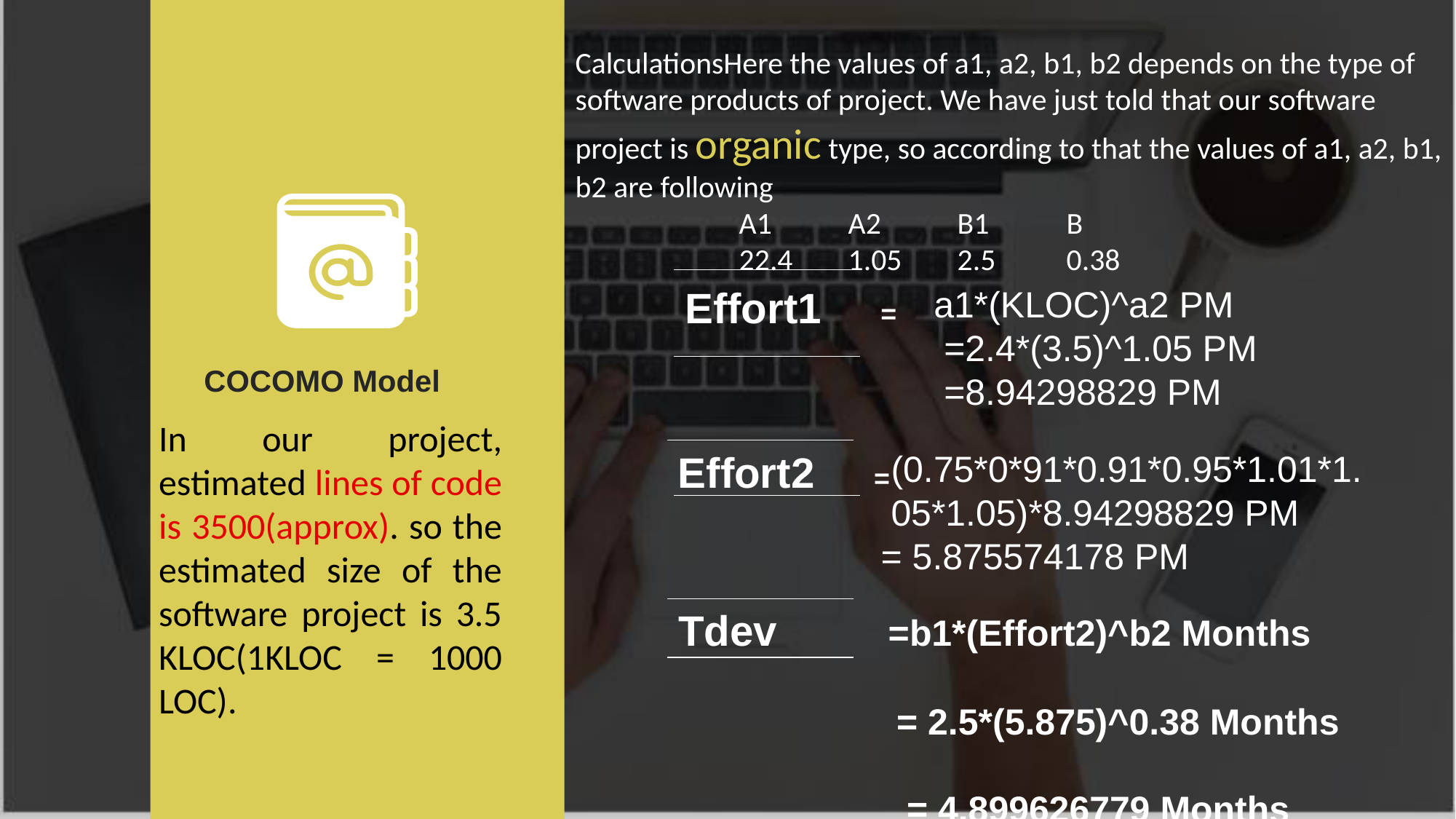

CalculationsHere the values of a1, a2, b1, b2 depends on the type of software products of project. We have just told that our software project is organic type, so according to that the values of a1, a2, b1, b2 are following
A1	A2	B1	B
22.4	1.05	2.5	0.38

Effort1     =
 a1*(KLOC)^a2 PM
  =2.4*(3.5)^1.05 PM
  =8.94298829 PM
COCOMO Model
In our project, estimated lines of code is 3500(approx). so the estimated size of the software project is 3.5 KLOC(1KLOC = 1000 LOC).

  (0.75*0*91*0.91*0.95*1.01*1.    05*1.05)*8.94298829 PM
 = 5.875574178 PM
Effort2     =
Tdev              =b1*(Effort2)^b2 Months
		= 2.5*(5.875)^0.38 Months
  		 = 4.899626779 Months